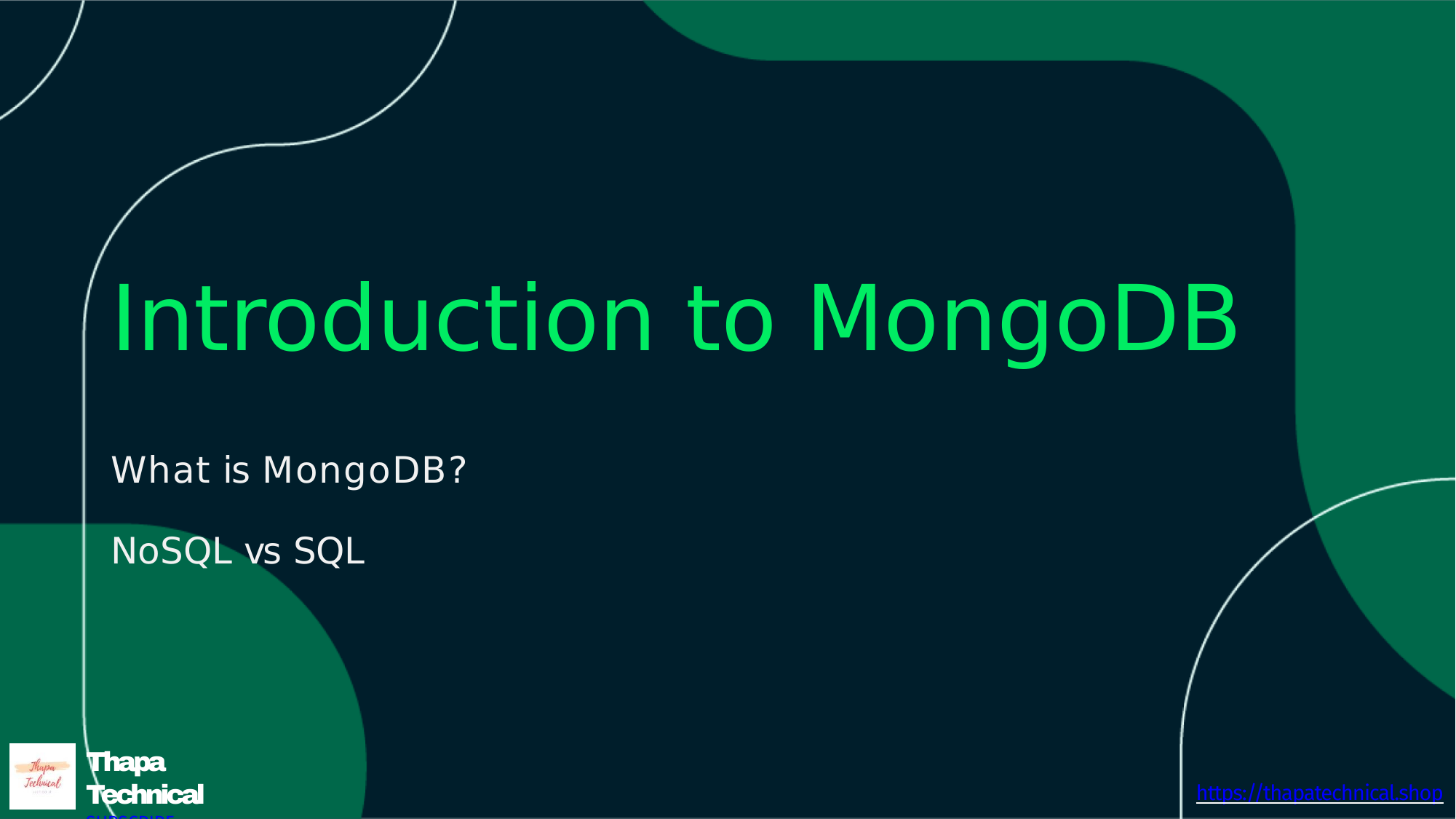

# Introduction to MongoDB
What is MongoDB?
NoSQL vs SQL
Thapa Technical
SUBSCRIBE
https://thapatechnical.shop